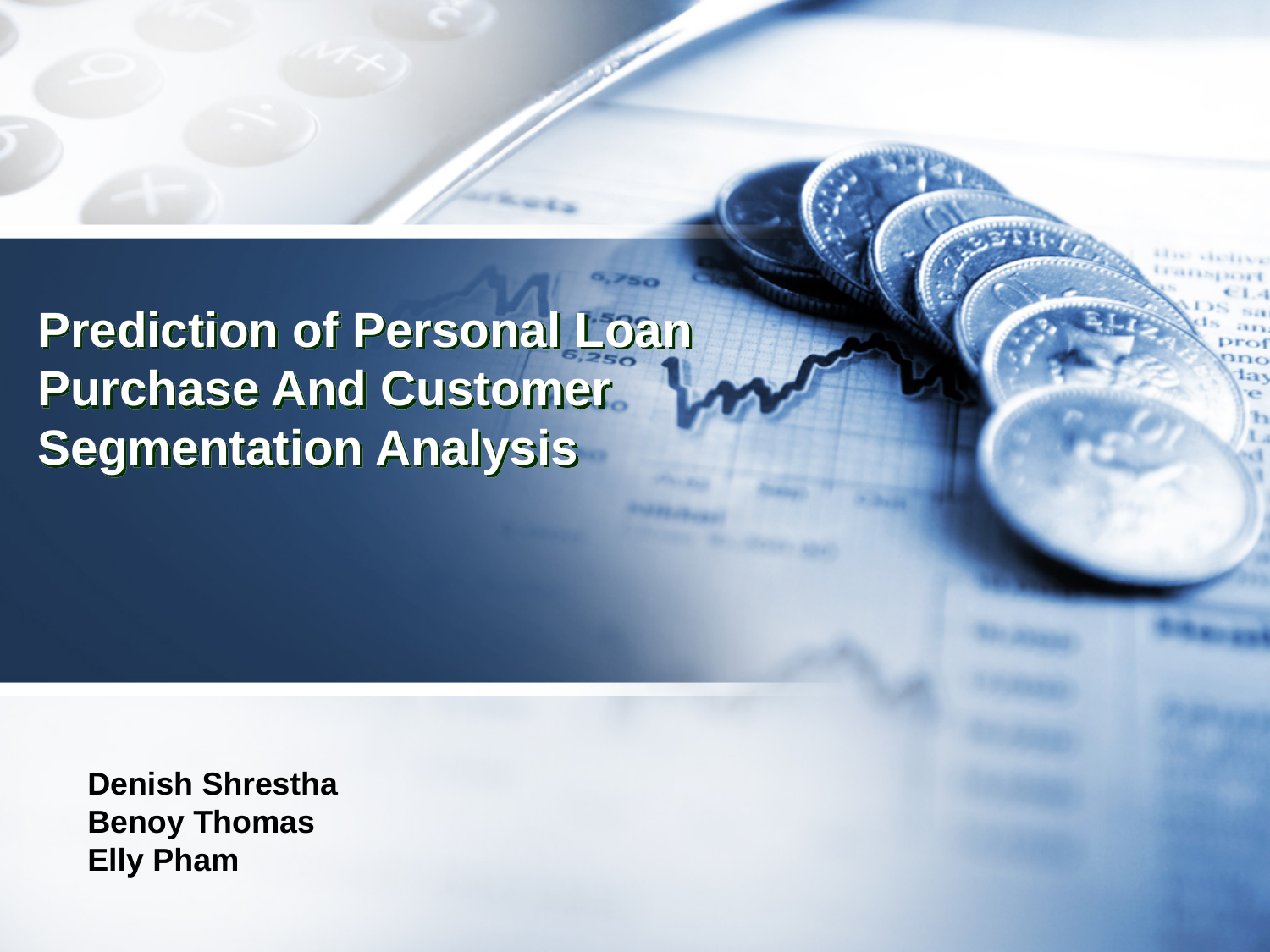

# Prediction of Personal Loan Purchase And Customer Segmentation Analysis
Denish Shrestha
Benoy Thomas
Elly Pham